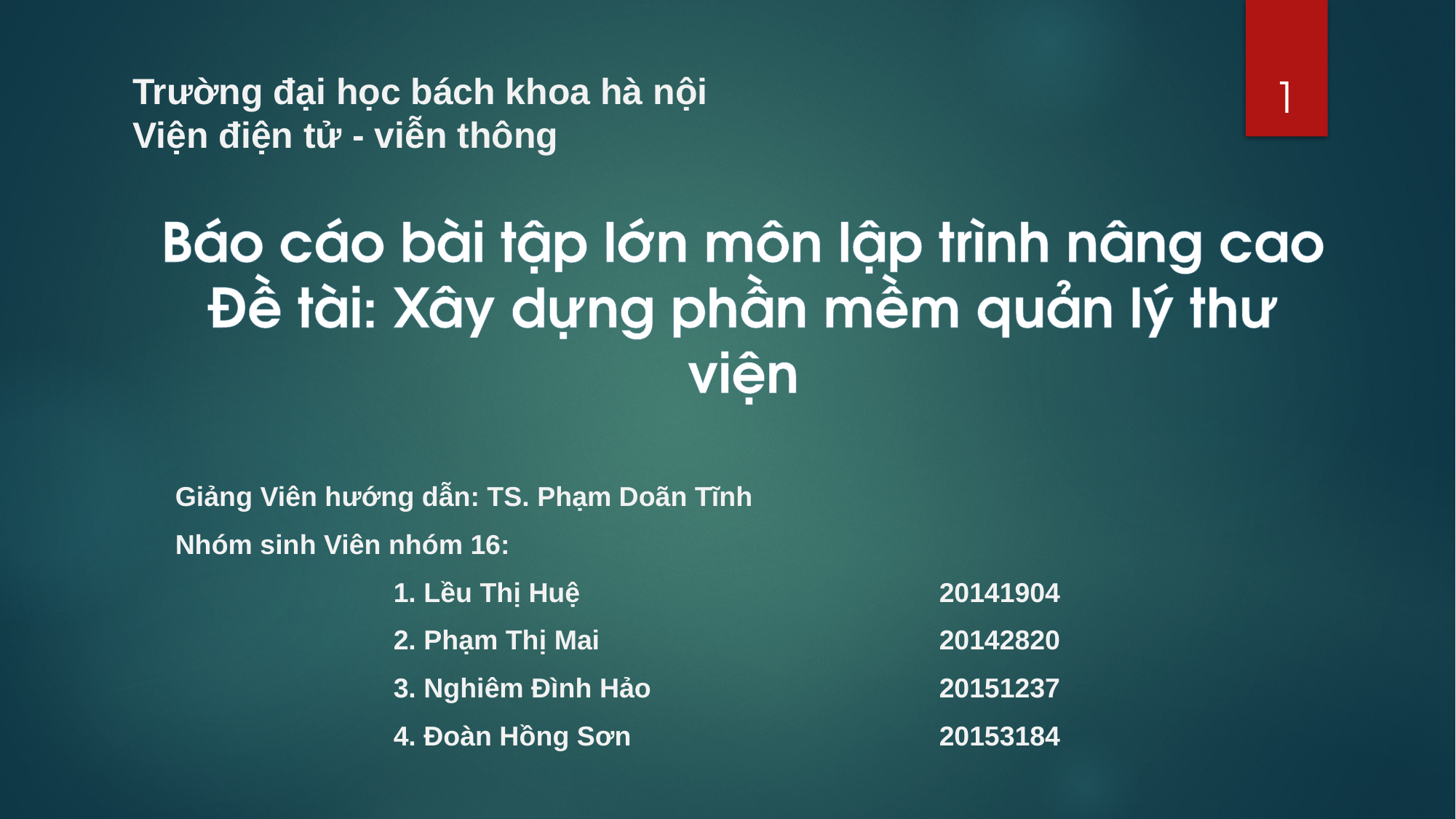

1
Trường đại học bách khoa hà nội
Viện điện tử - viễn thông
# Báo cáo bài tập lớn môn lập trình nâng cao Đề tài: Xây dựng phần mềm quản lý thư viện
Giảng Viên hướng dẫn: TS. Phạm Doãn Tĩnh
Nhóm sinh Viên nhóm 16:
		1. Lều Thị Huệ				20141904
		2. Phạm Thị Mai				20142820
		3. Nghiêm Đình Hảo			20151237
		4. Đoàn Hồng Sơn			20153184